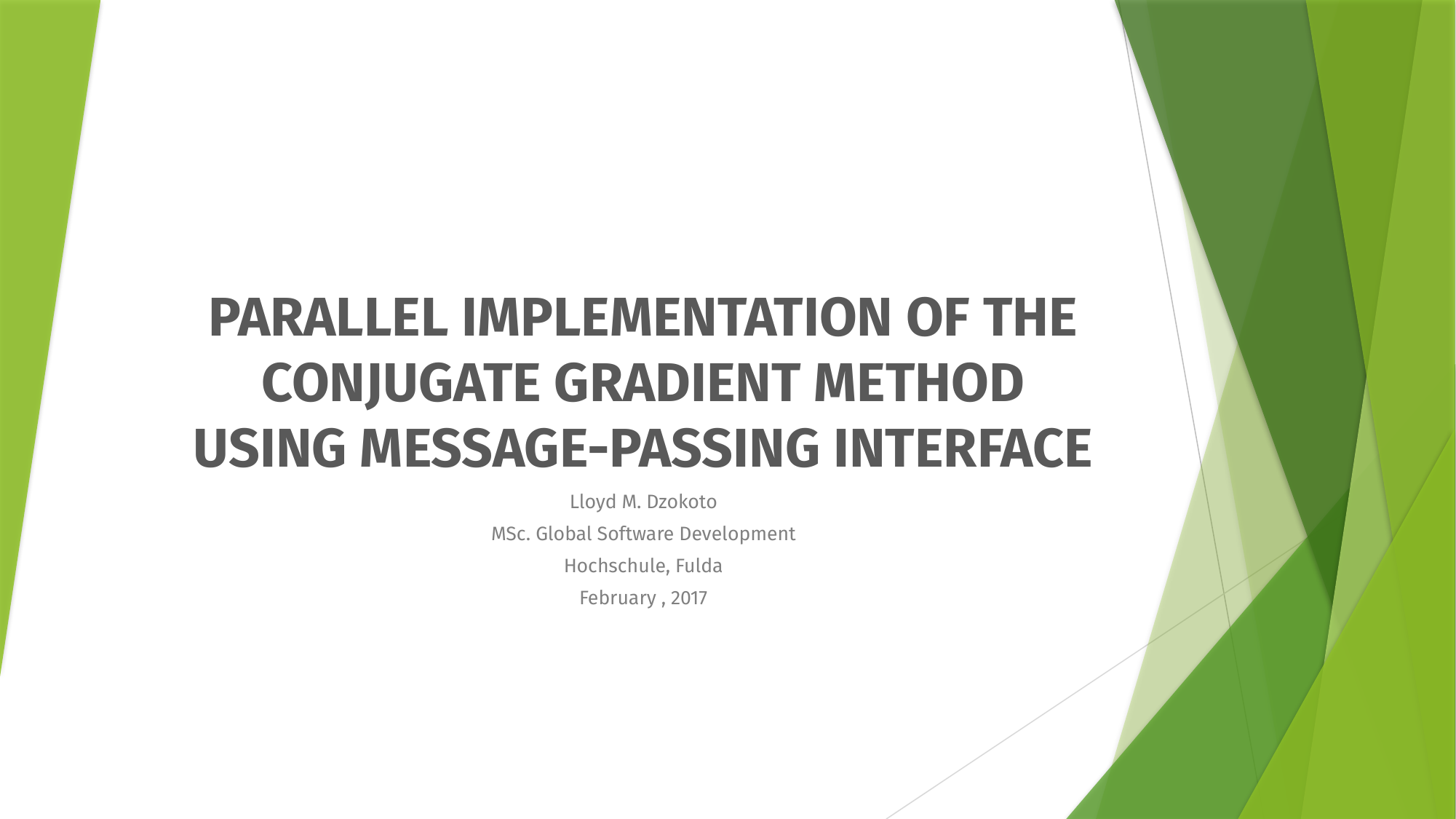

# PARALLEL IMPLEMENTATION OF THE CONJUGATE GRADIENT METHOD USING MESSAGE-PASSING INTERFACE
Lloyd M. Dzokoto
MSc. Global Software Development
Hochschule, Fulda
February , 2017